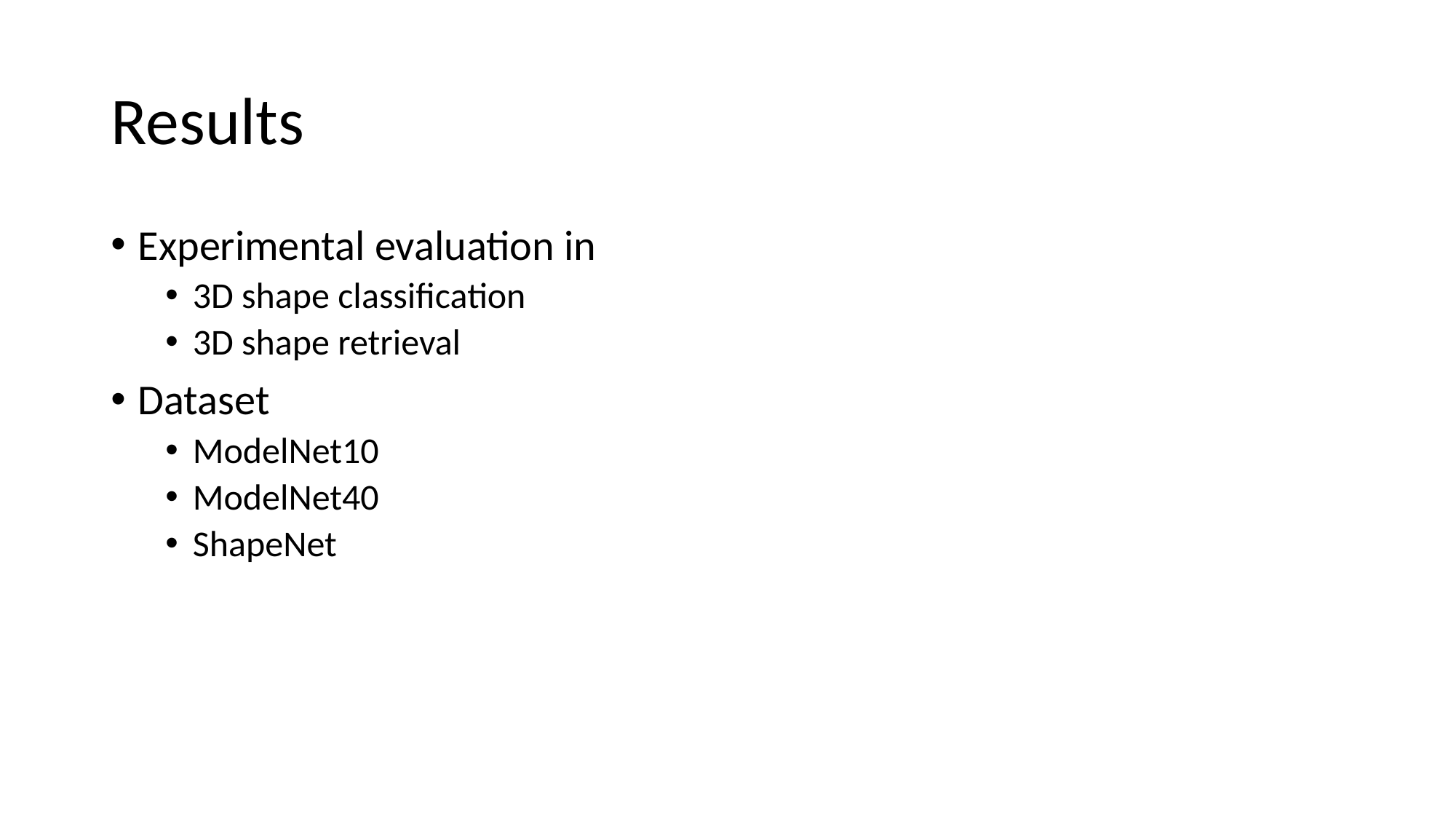

# Results
Experimental evaluation in
3D shape classification
3D shape retrieval
Dataset
ModelNet10
ModelNet40
ShapeNet